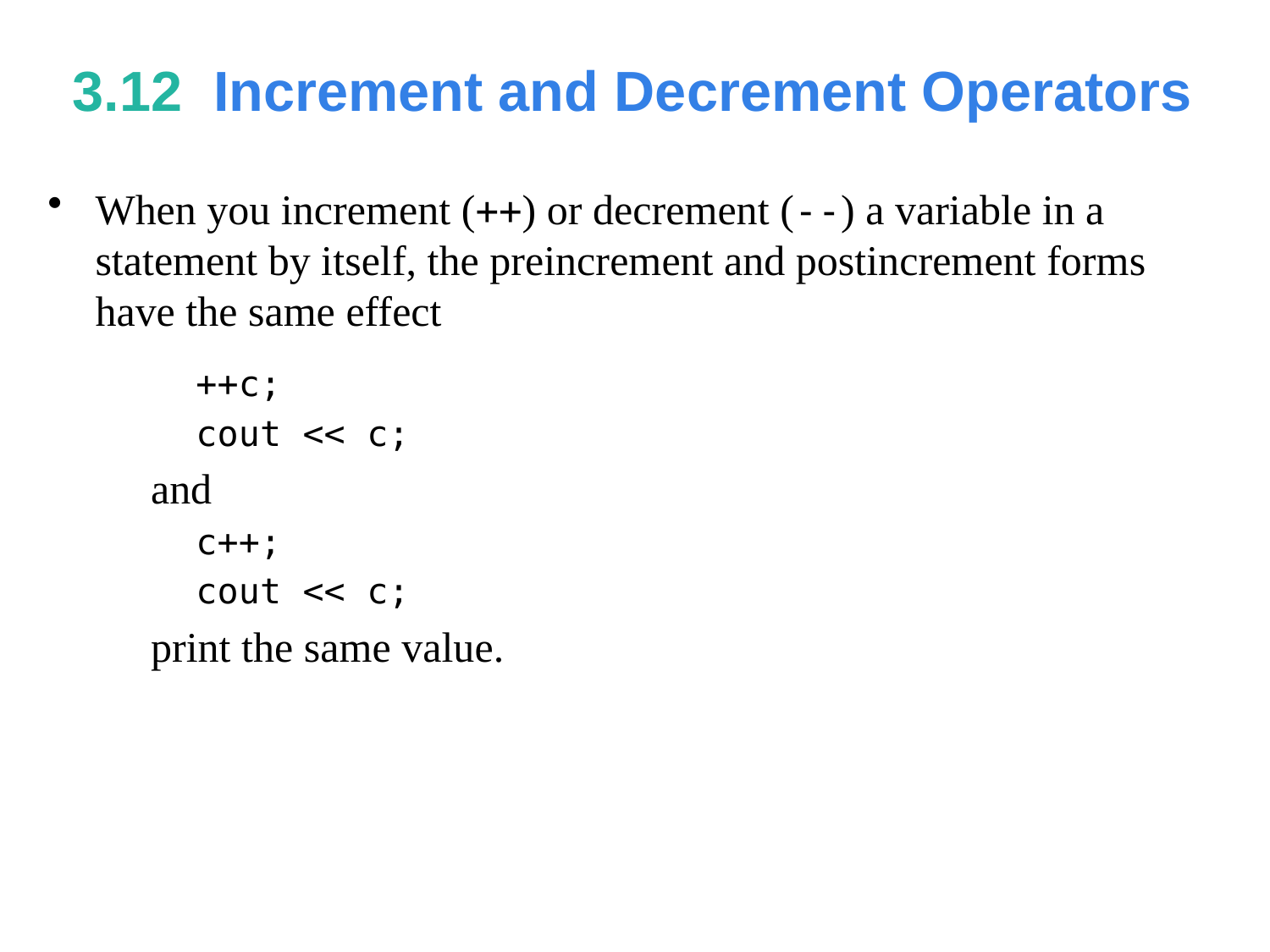

# 3.12  Increment and Decrement Operators
When you increment (++) or decrement (--) a variable in a statement by itself, the preincrement and postincrement forms have the same effect

 ++c;
 cout << c;
	and
 c++;
 cout << c;
	print the same value.